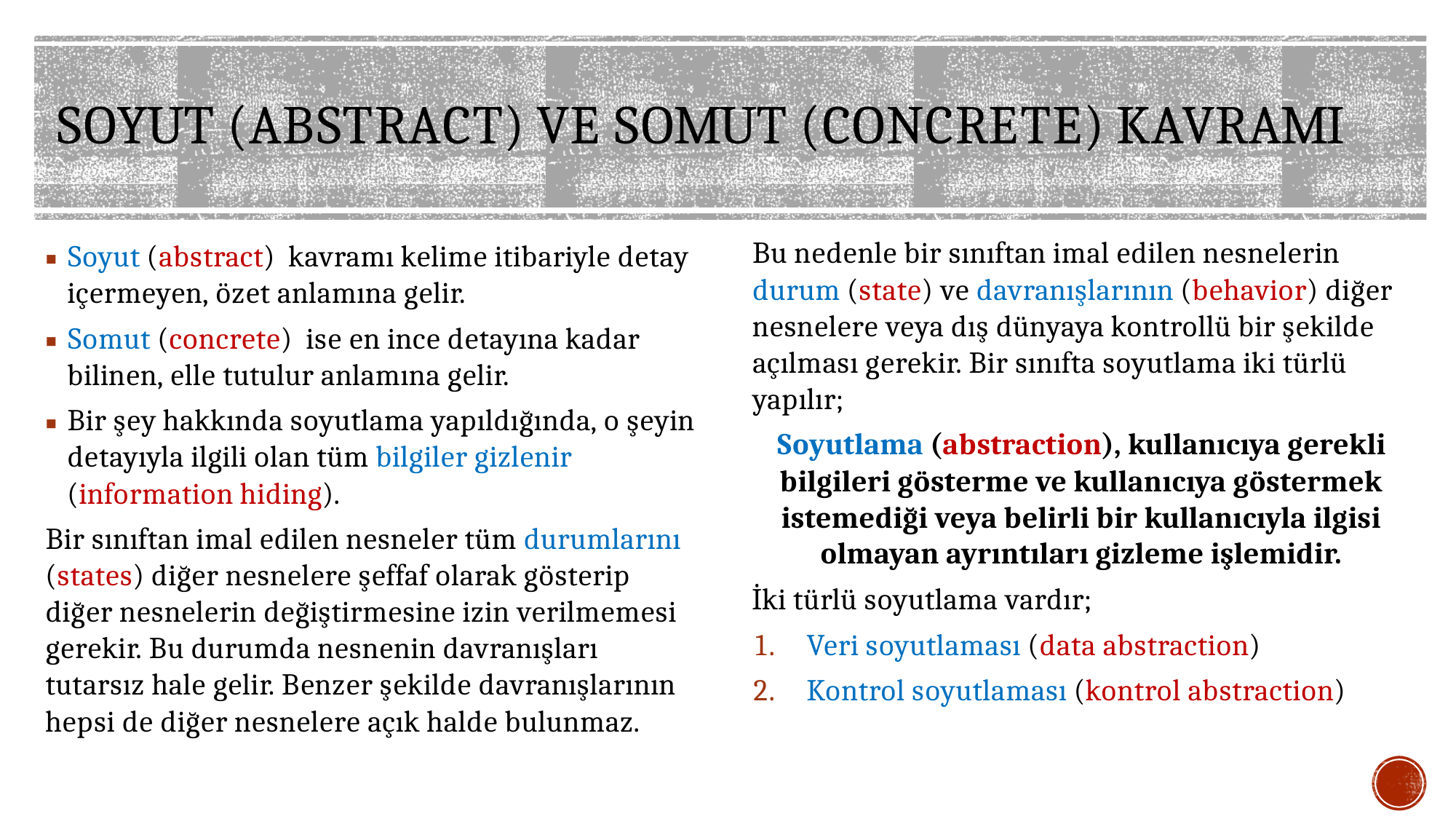

# SOYUT (ABSTRACT) VE SOMUT (CONCRETE) KAVRAMI
Bu nedenle bir sınıftan imal edilen nesnelerin durum (state) ve davranışlarının (behavior) diğer nesnelere veya dış dünyaya kontrollü bir şekilde açılması gerekir. Bir sınıfta soyutlama iki türlü yapılır;
Soyutlama (abstraction), kullanıcıya gerekli bilgileri gösterme ve kullanıcıya göstermek istemediği veya belirli bir kullanıcıyla ilgisi olmayan ayrıntıları gizleme işlemidir.
İki türlü soyutlama vardır;
Veri soyutlaması (data abstraction)
Kontrol soyutlaması (kontrol abstraction)
Soyut (abstract)  kavramı kelime itibariyle detay içermeyen, özet anlamına gelir.
Somut (concrete)  ise en ince detayına kadar bilinen, elle tutulur anlamına gelir.
Bir şey hakkında soyutlama yapıldığında, o şeyin detayıyla ilgili olan tüm bilgiler gizlenir (information hiding).
Bir sınıftan imal edilen nesneler tüm durumlarını (states) diğer nesnelere şeffaf olarak gösterip diğer nesnelerin değiştirmesine izin verilmemesi gerekir. Bu durumda nesnenin davranışları tutarsız hale gelir. Benzer şekilde davranışlarının hepsi de diğer nesnelere açık halde bulunmaz.